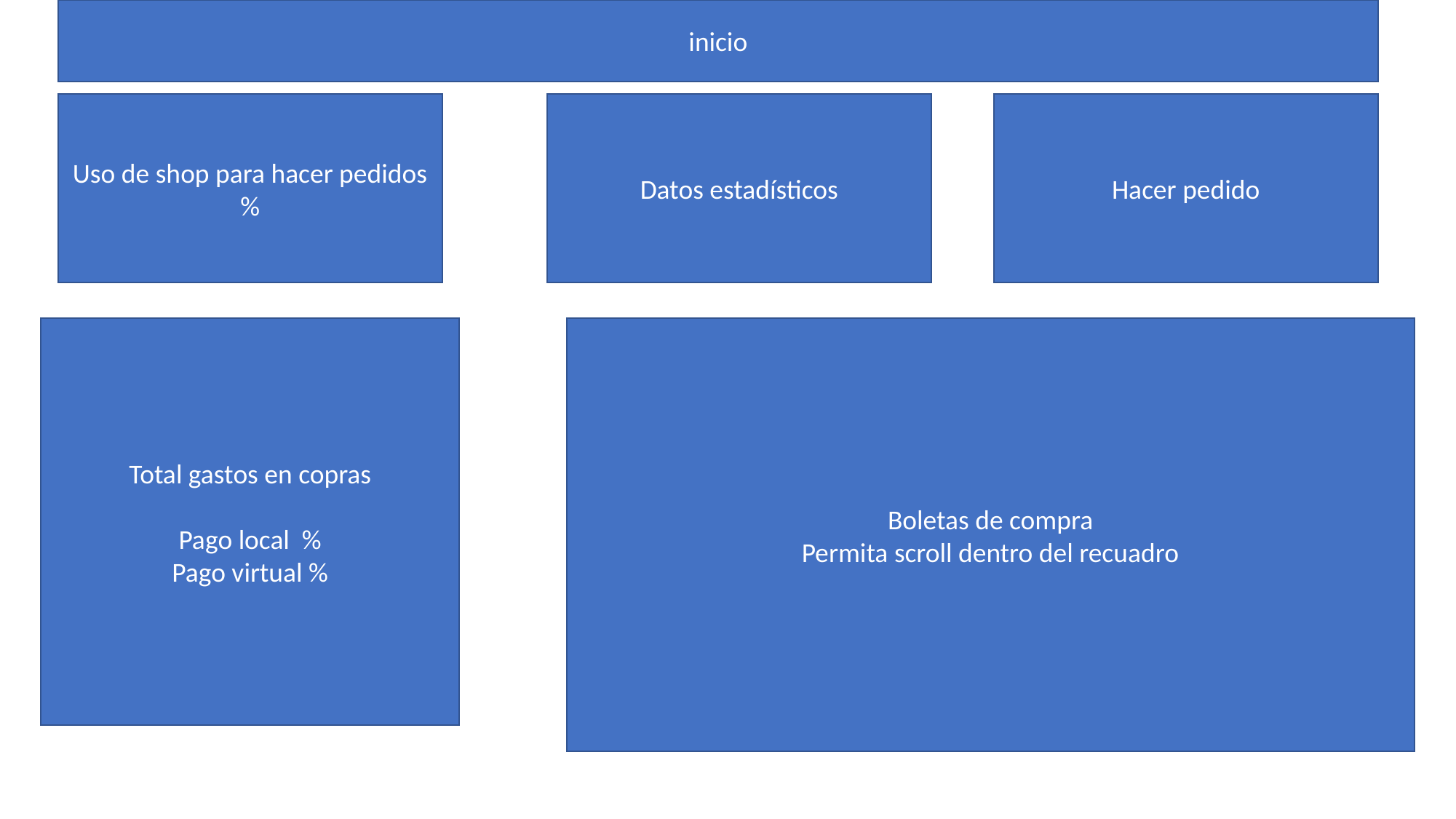

inicio
Uso de shop para hacer pedidos %
Datos estadísticos
Hacer pedido
Total gastos en copras

Pago local  %
Pago virtual %
Boletas de compra
Permita scroll dentro del recuadro